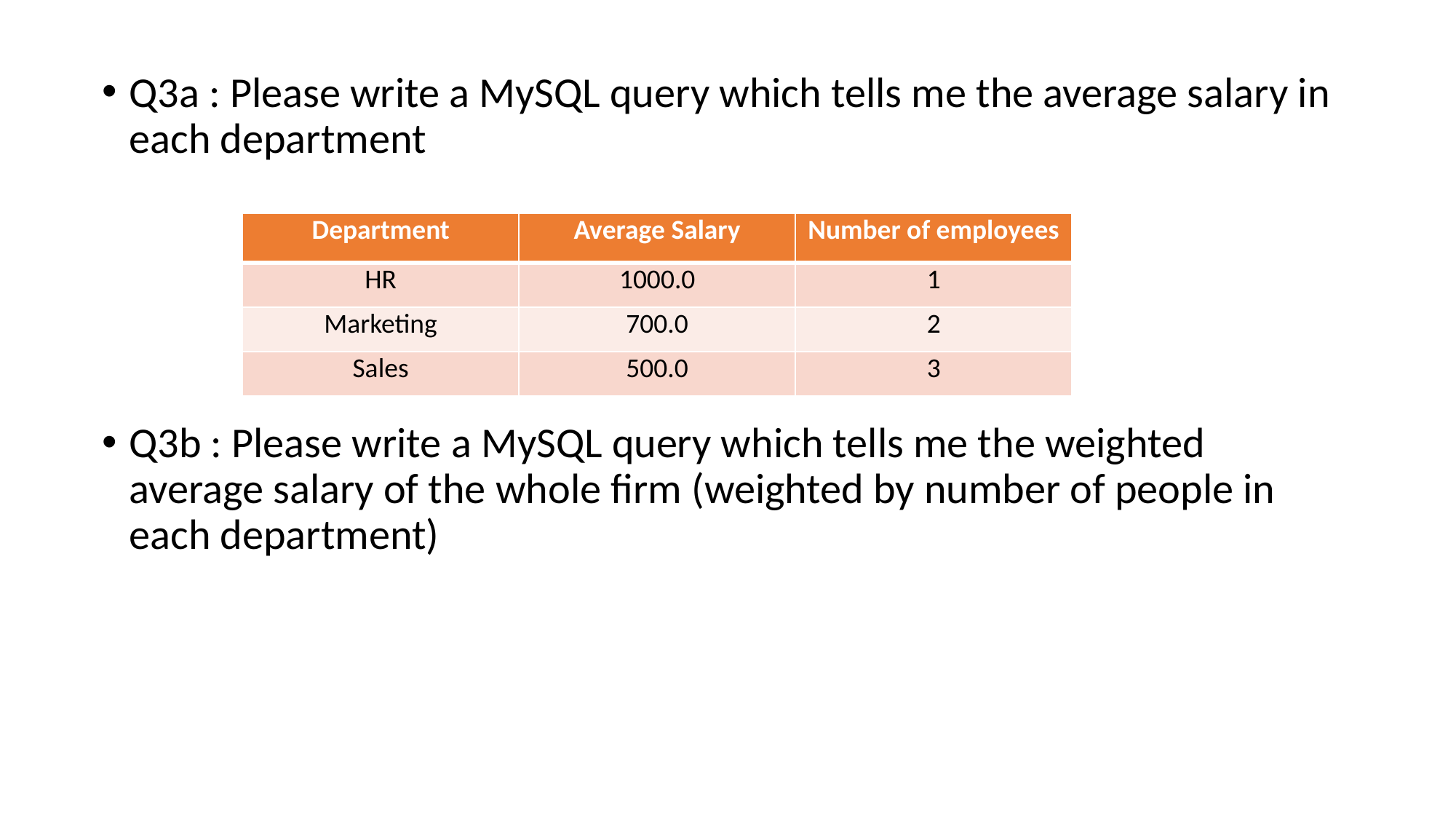

Q3a : Please write a MySQL query which tells me the average salary in each department

Q3b : Please write a MySQL query which tells me the weighted average salary of the whole firm (weighted by number of people in each department)

| Department | Average Salary | Number of employees |
| --- | --- | --- |
| HR | 1000.0 | 1 |
| Marketing | 700.0 | 2 |
| Sales | 500.0 | 3 |